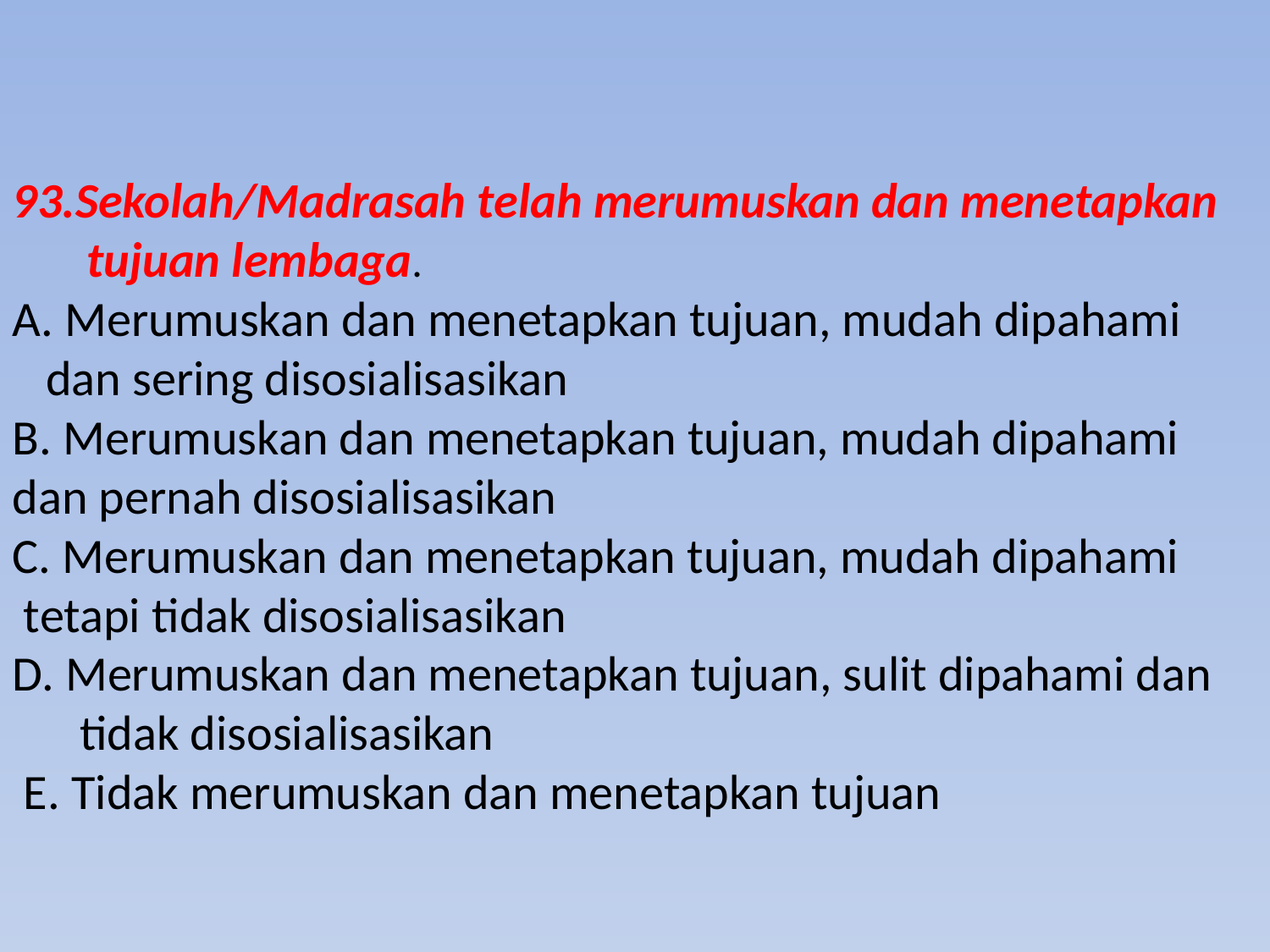

93.Sekolah/Madrasah telah merumuskan dan menetapkan tujuan lembaga.
A. Merumuskan dan menetapkan tujuan, mudah dipahami          dan sering disosialisasikan
B. Merumuskan dan menetapkan tujuan, mudah dipahami   dan pernah disosialisasikan
C. Merumuskan dan menetapkan tujuan, mudah dipahami         tetapi tidak disosialisasikan
D. Merumuskan dan menetapkan tujuan, sulit dipahami dan
      tidak disosialisasikan
 E. Tidak merumuskan dan menetapkan tujuan